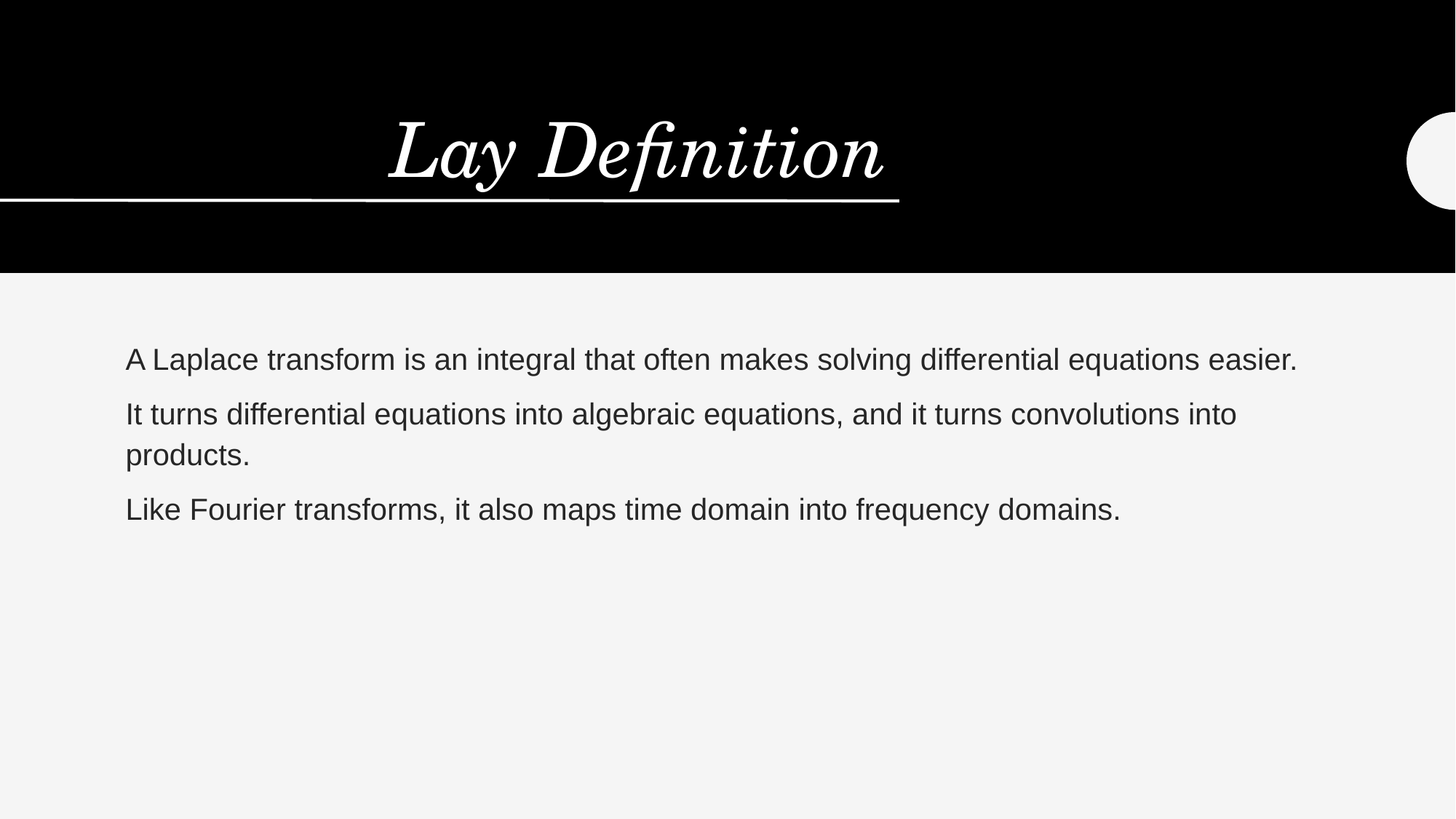

# Lay Definition

A Laplace transform is an integral that often makes solving differential equations easier.
It turns differential equations into algebraic equations, and it turns convolutions into products.
Like Fourier transforms, it also maps time domain into frequency domains.